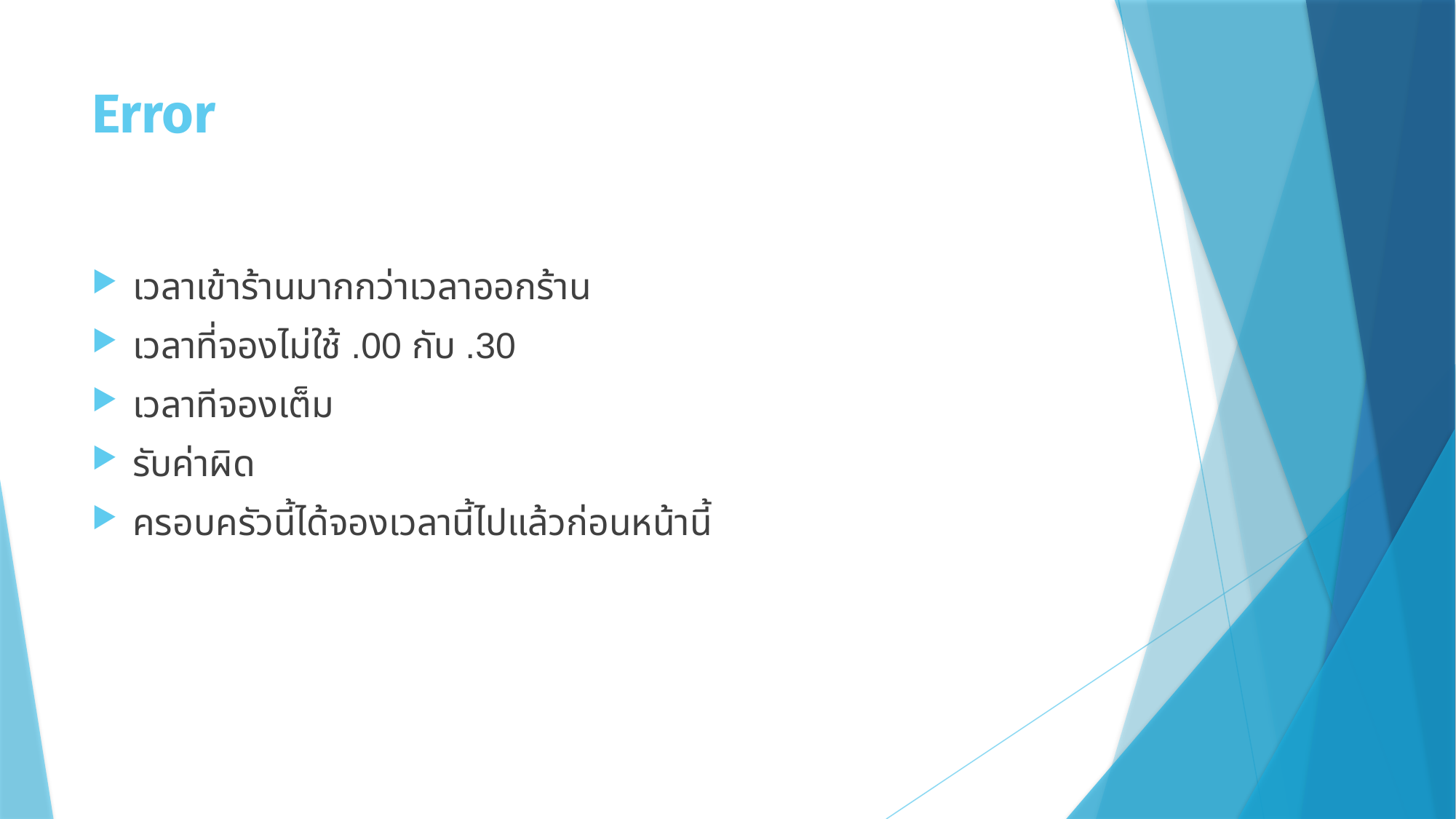

# Error
เวลาเข้าร้านมากกว่าเวลาออกร้าน
เวลาที่จองไม่ใช้ .00 กับ .30
เวลาทีจองเต็ม
รับค่าผิด
ครอบครัวนี้ได้จองเวลานี้ไปแล้วก่อนหน้านี้